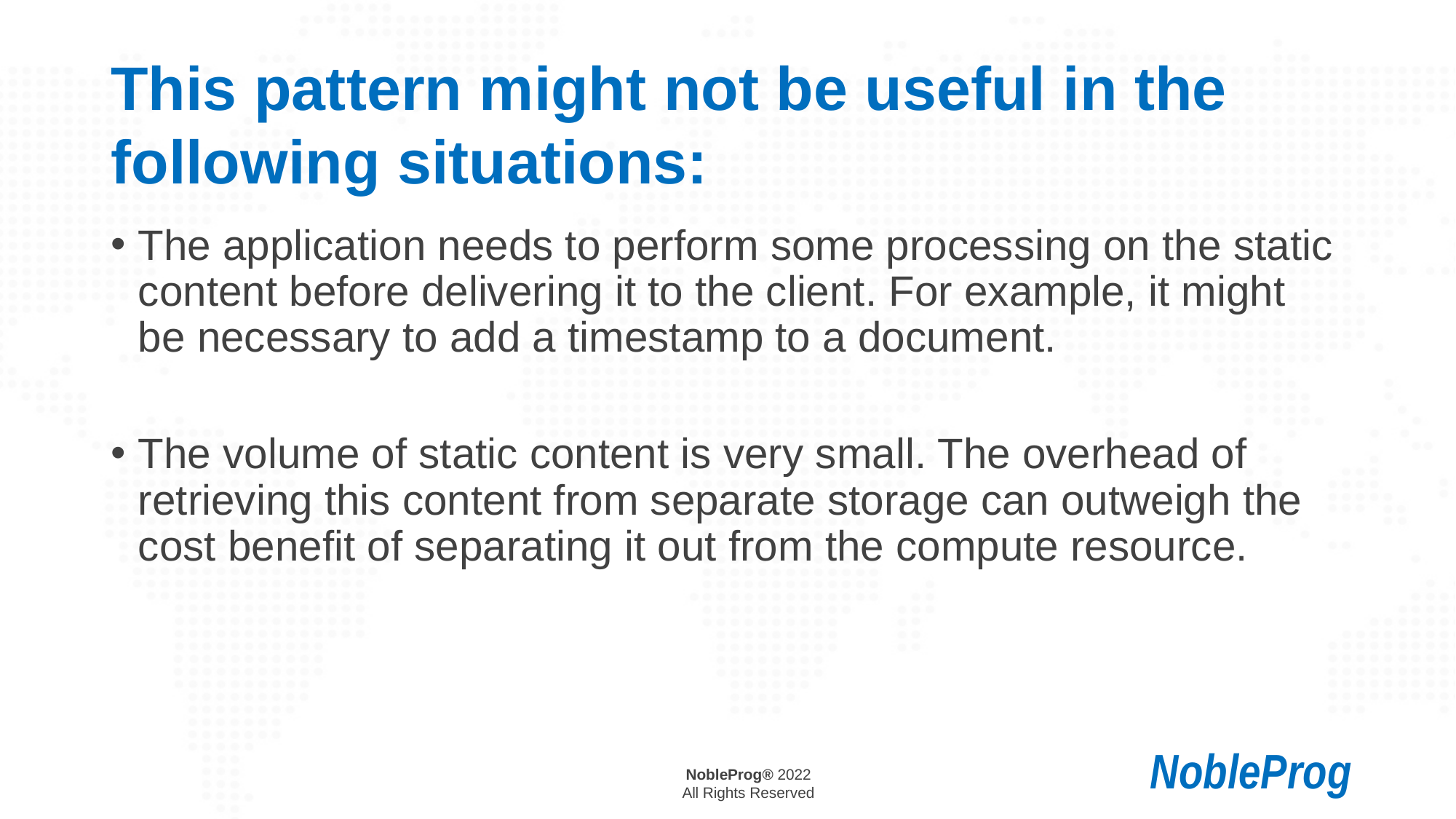

# This pattern might not be useful in the following situations:
The application needs to perform some processing on the static content before delivering it to the client. For example, it might be necessary to add a timestamp to a document.

The volume of static content is very small. The overhead of retrieving this content from separate storage can outweigh the cost benefit of separating it out from the compute resource.